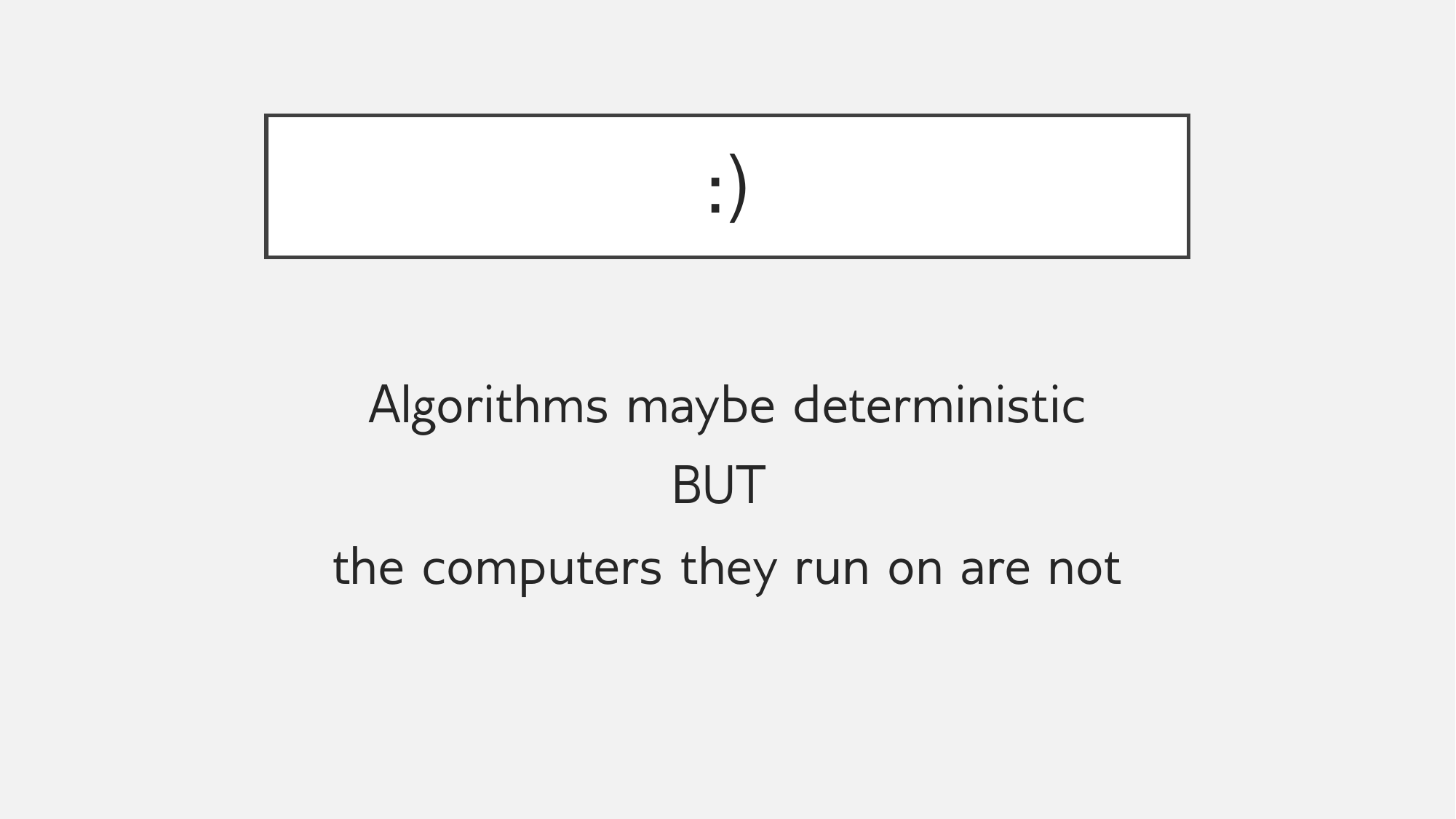

:)

Algorithms maybe deterministic
BUT
the computers they run on are not